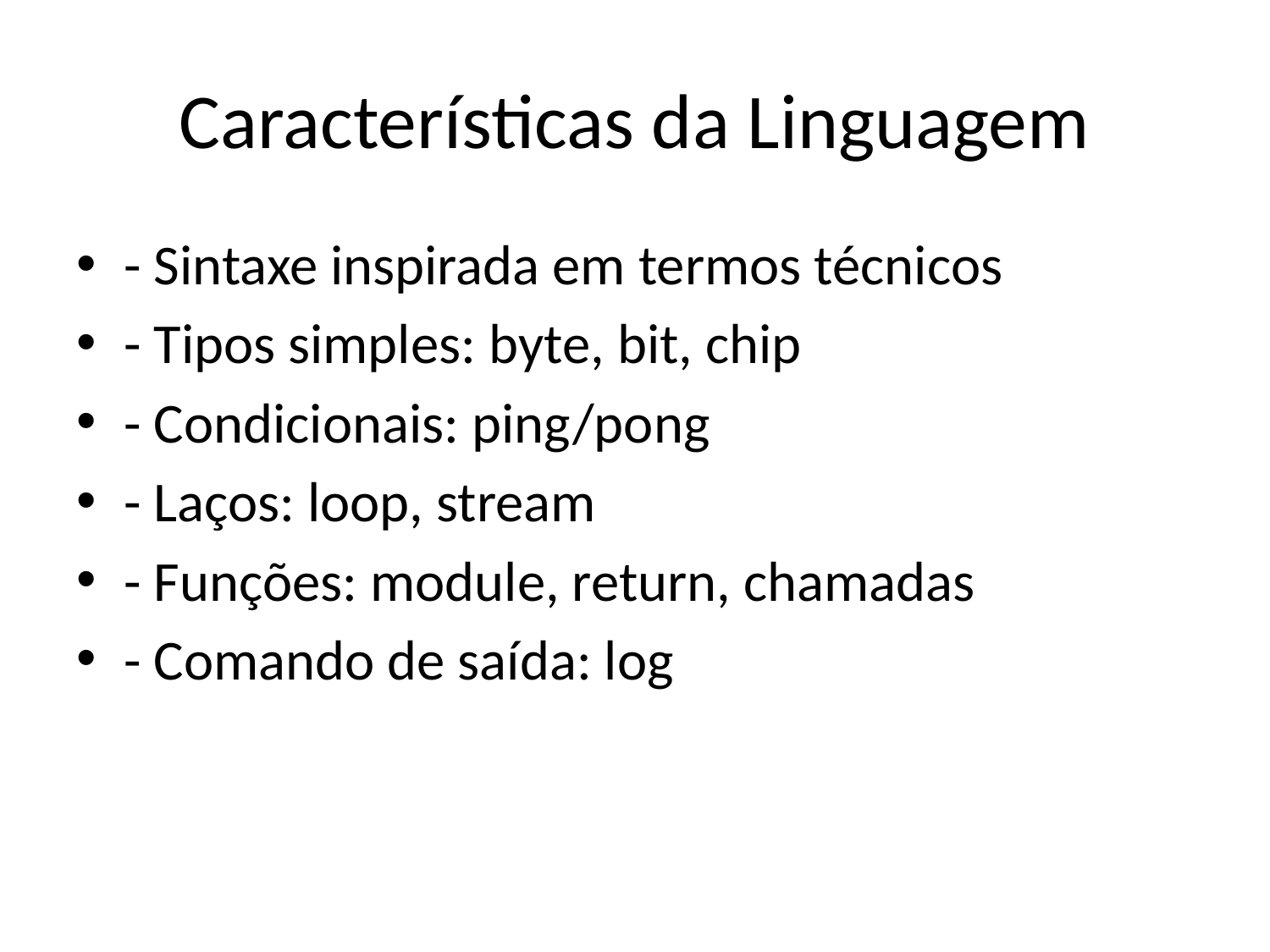

# Características da Linguagem
- Sintaxe inspirada em termos técnicos
- Tipos simples: byte, bit, chip
- Condicionais: ping/pong
- Laços: loop, stream
- Funções: module, return, chamadas
- Comando de saída: log